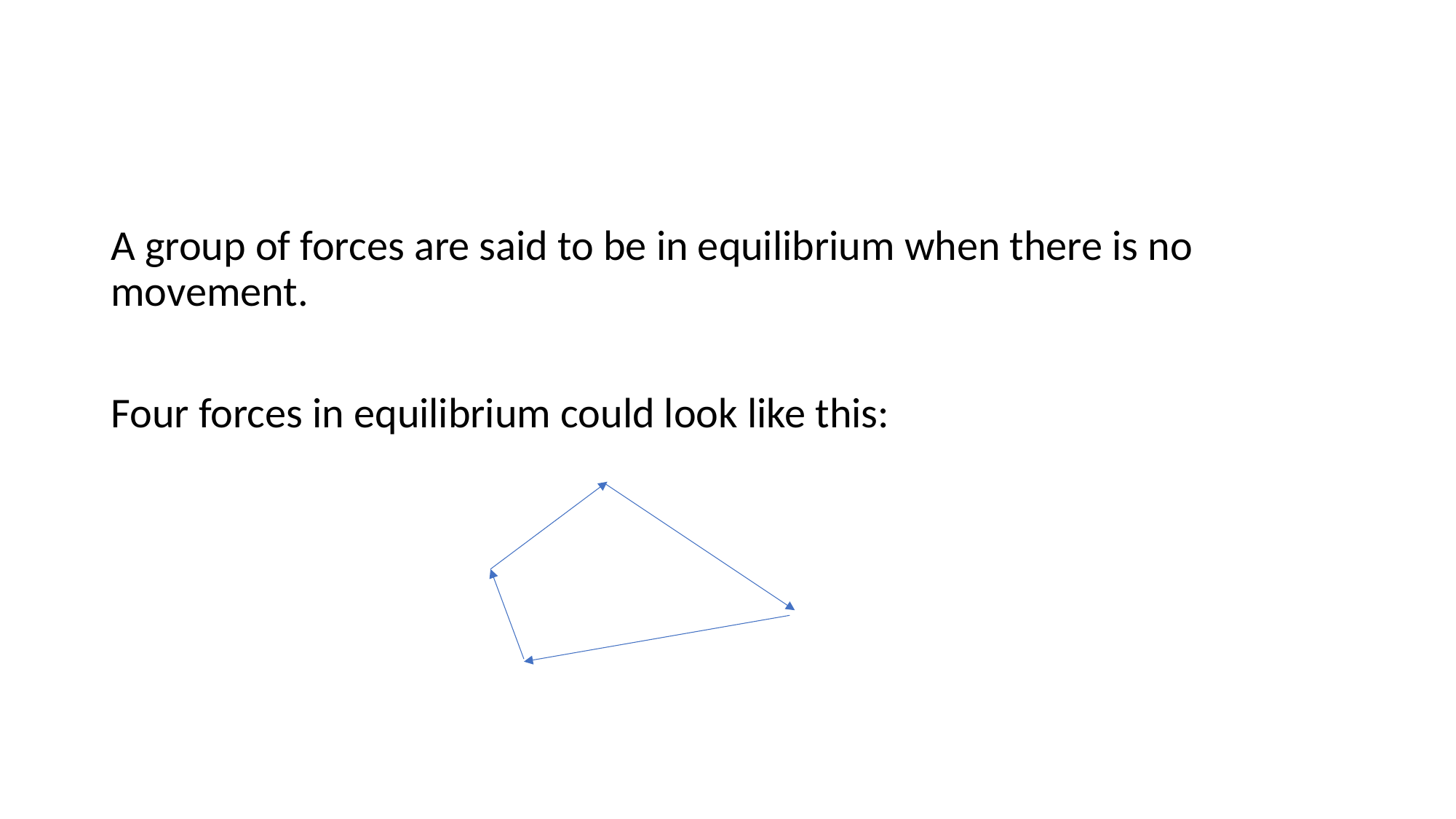

#
A group of forces are said to be in equilibrium when there is no movement.

Four forces in equilibrium could look like this: